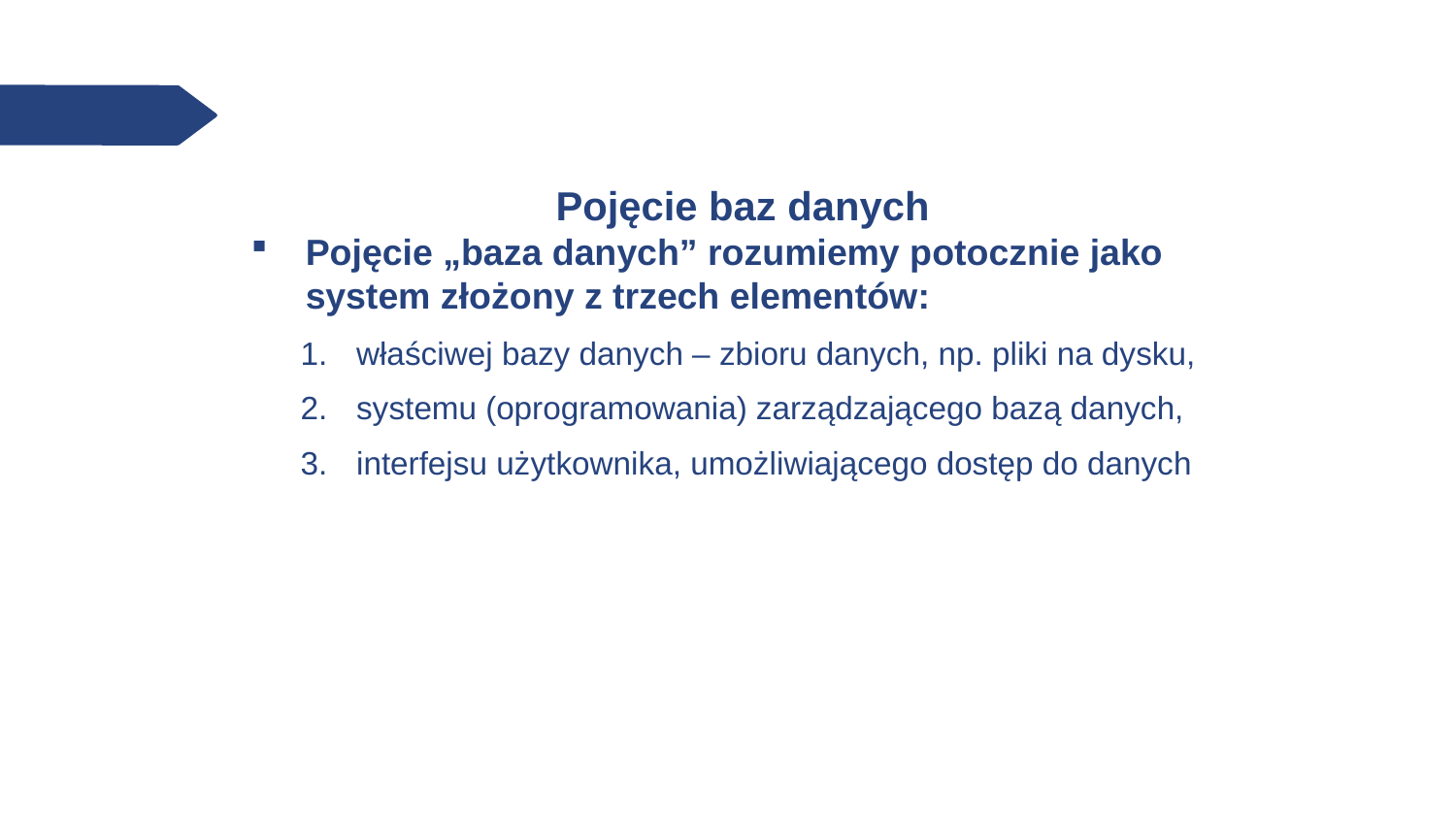

# Pojęcie baz danych
Pojęcie „baza danych” rozumiemy potocznie jako system złożony z trzech elementów:
właściwej bazy danych – zbioru danych, np. pliki na dysku,
systemu (oprogramowania) zarządzającego bazą danych,
interfejsu użytkownika, umożliwiającego dostęp do danych